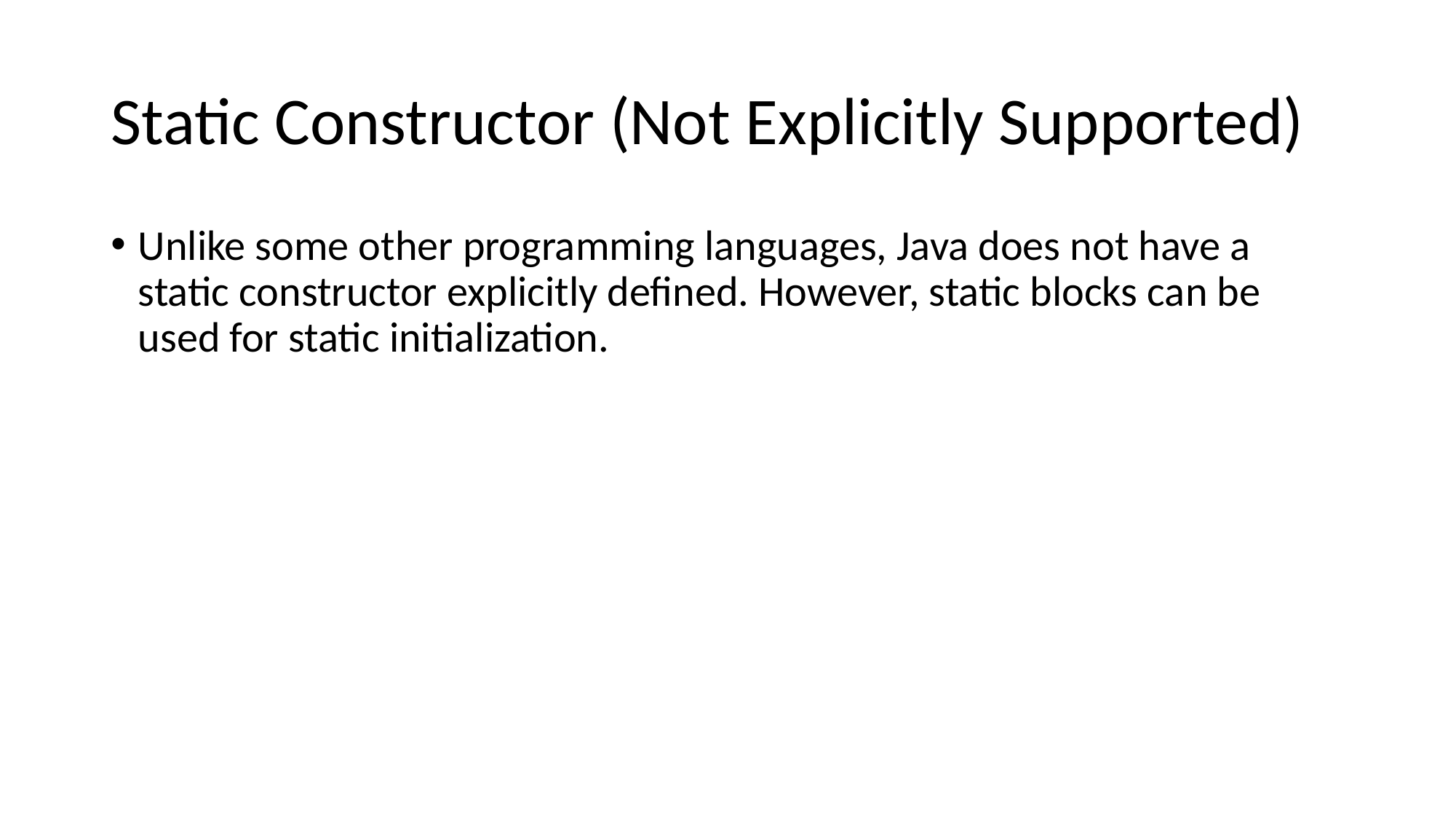

# Static Constructor (Not Explicitly Supported)
Unlike some other programming languages, Java does not have a static constructor explicitly defined. However, static blocks can be used for static initialization.